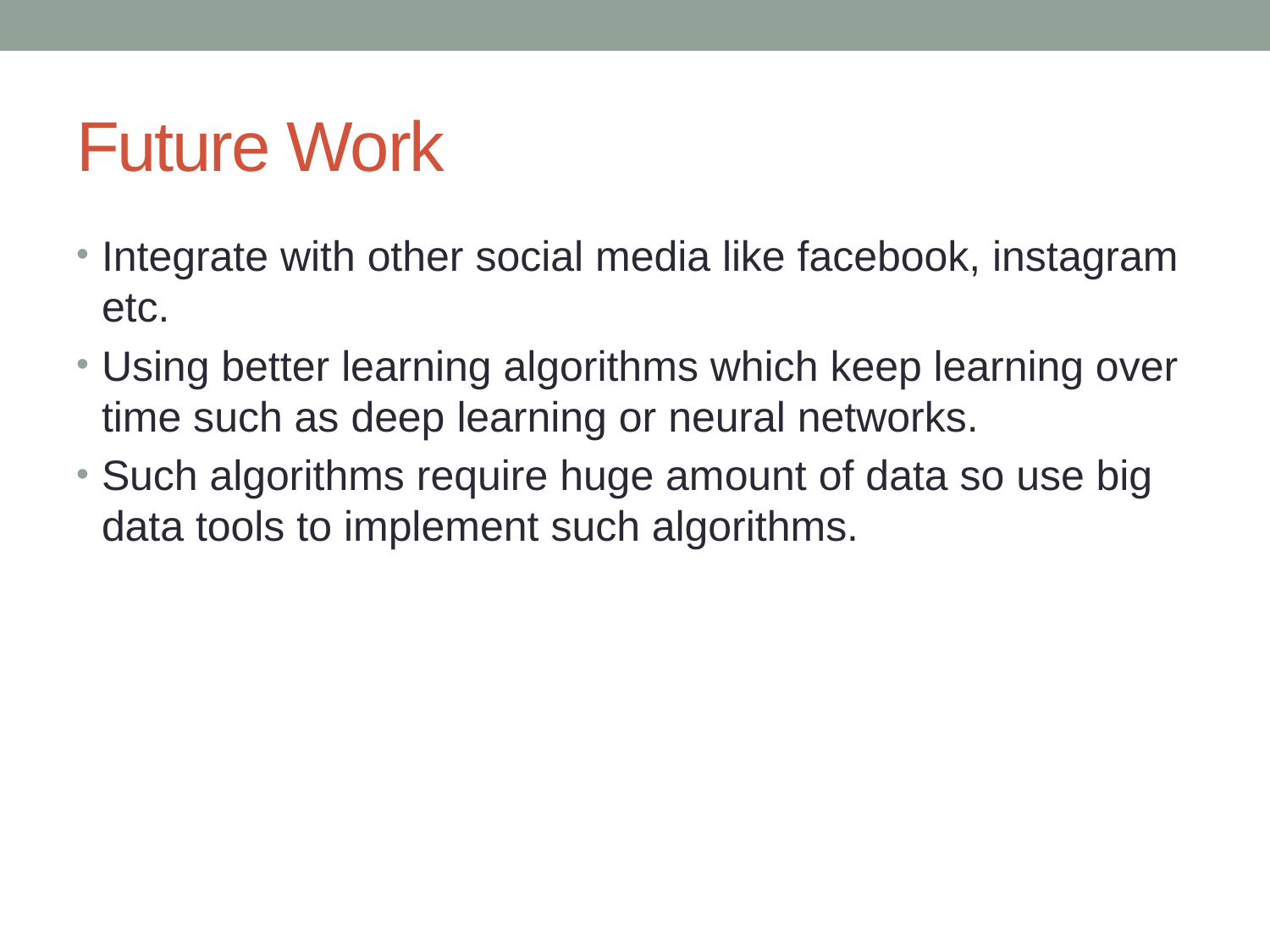

# Future Work
Integrate with other social media like facebook, instagram etc.
Using better learning algorithms which keep learning over time such as deep learning or neural networks.
Such algorithms require huge amount of data so use big data tools to implement such algorithms.